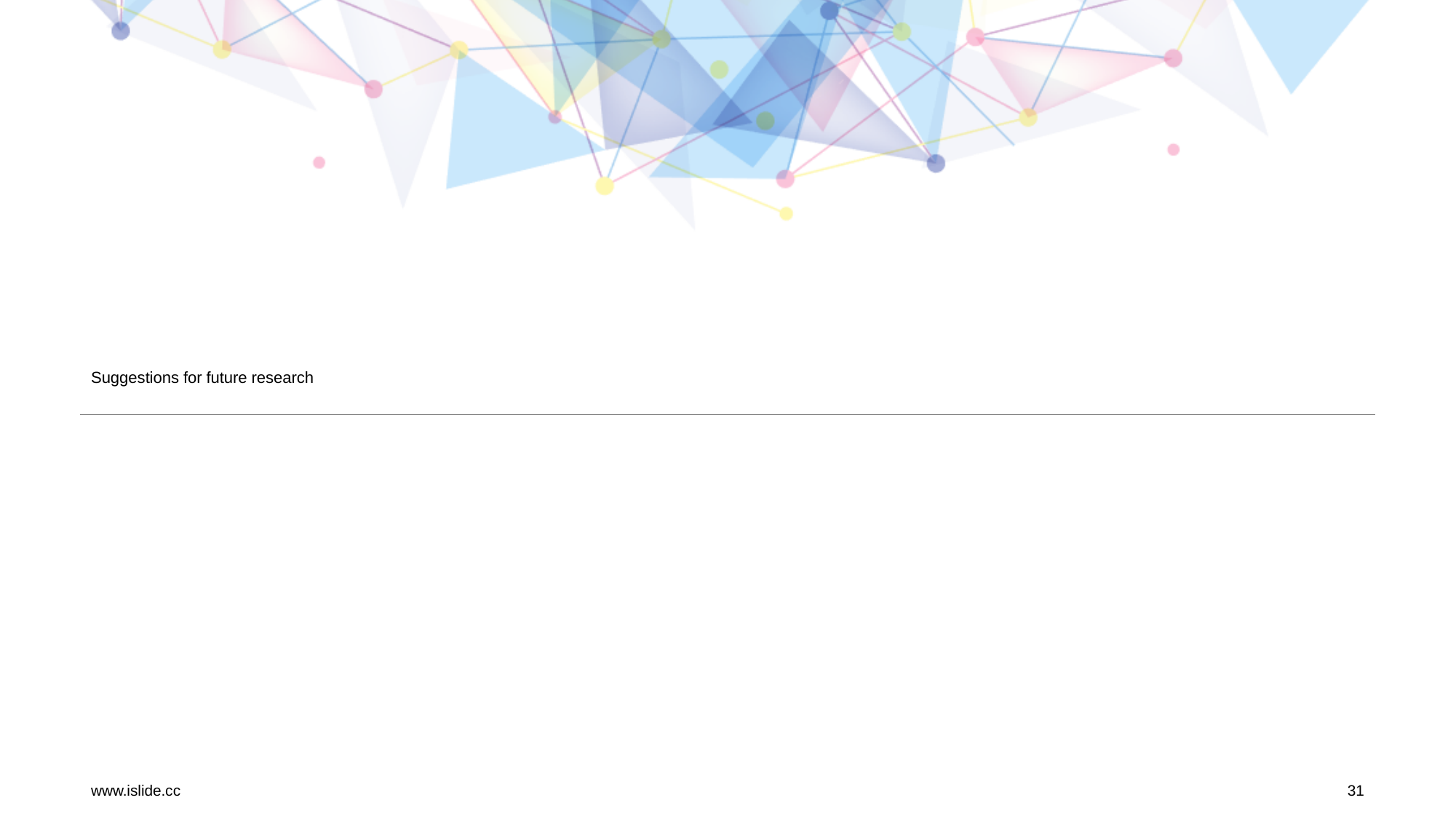

# Suggestions for future research

www.islide.cc
31